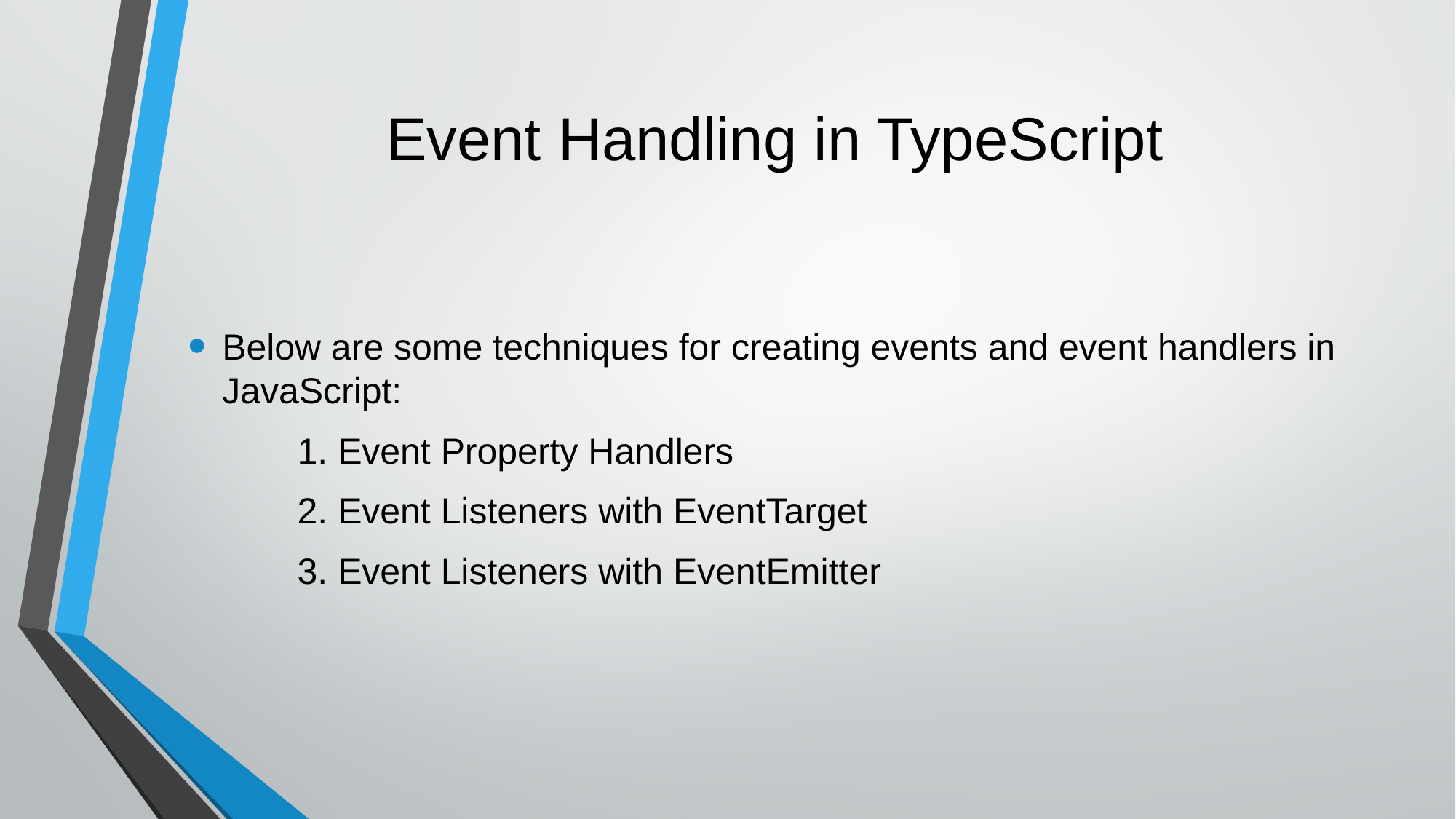

# Event Handling in TypeScript
Below are some techniques for creating events and event handlers in JavaScript:
	1. Event Property Handlers
	2. Event Listeners with EventTarget
	3. Event Listeners with EventEmitter